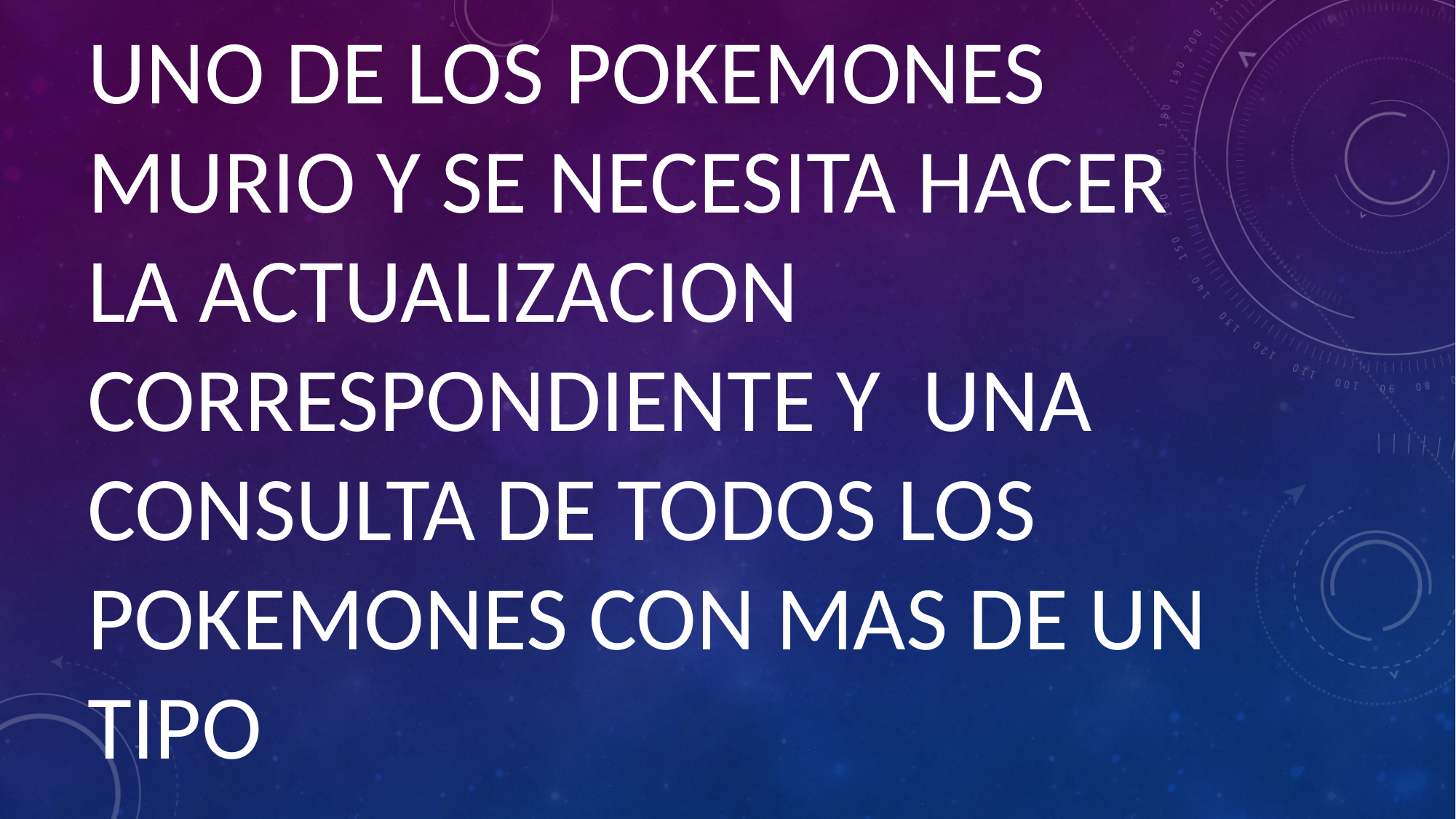

# UNO DE LOS POKEMONES MURIO Y SE NECESITA HACER LA ACTUALIZACION CORRESPONDIENTE Y  UNA CONSULTA DE TODOS LOS POKEMONES CON MAS DE UN TIPO